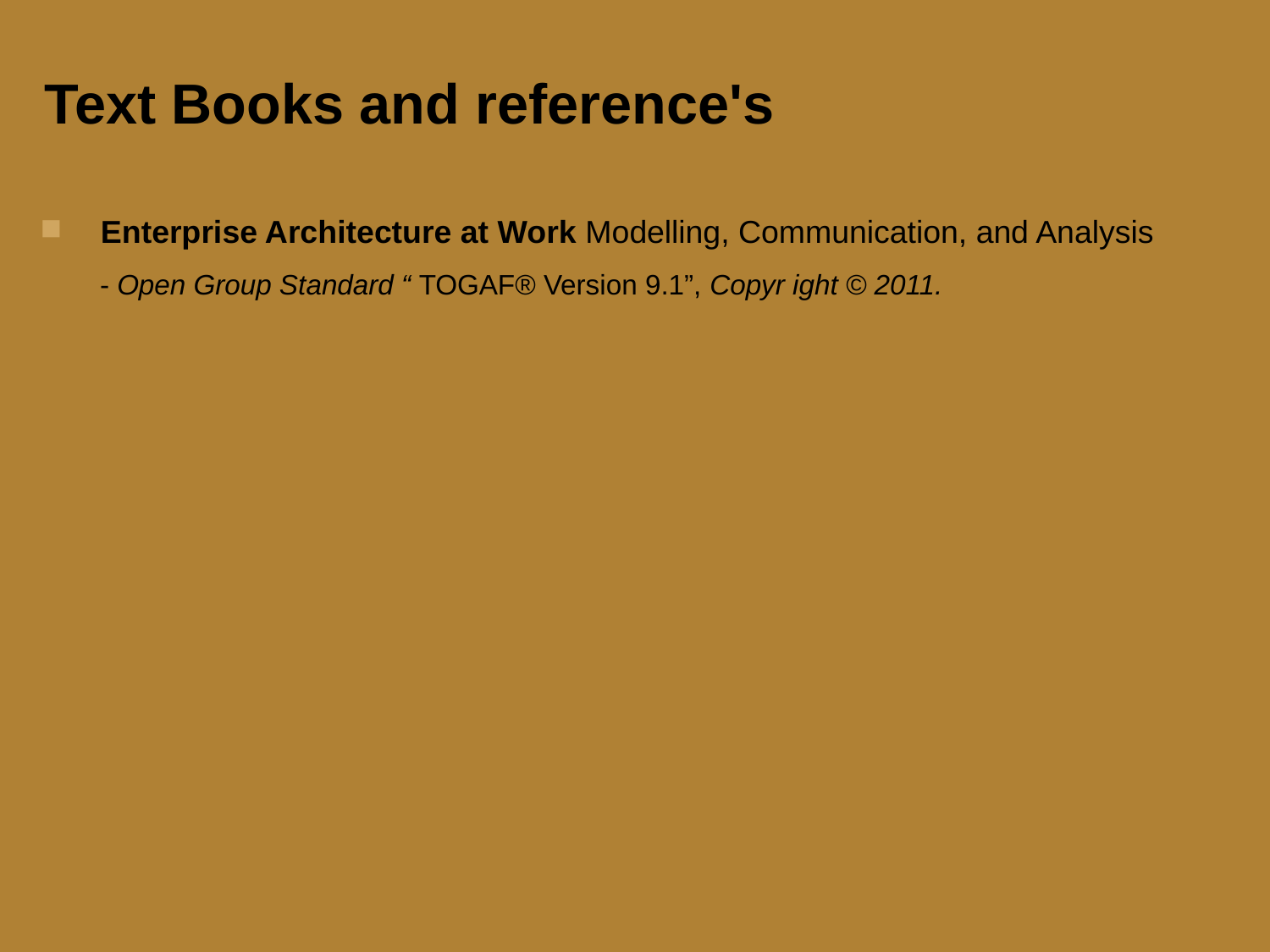

# Text Books and reference's
Enterprise Architecture at Work Modelling, Communication, and Analysis
- Open Group Standard “ TOGAF® Version 9.1”, Copyr ight © 2011.